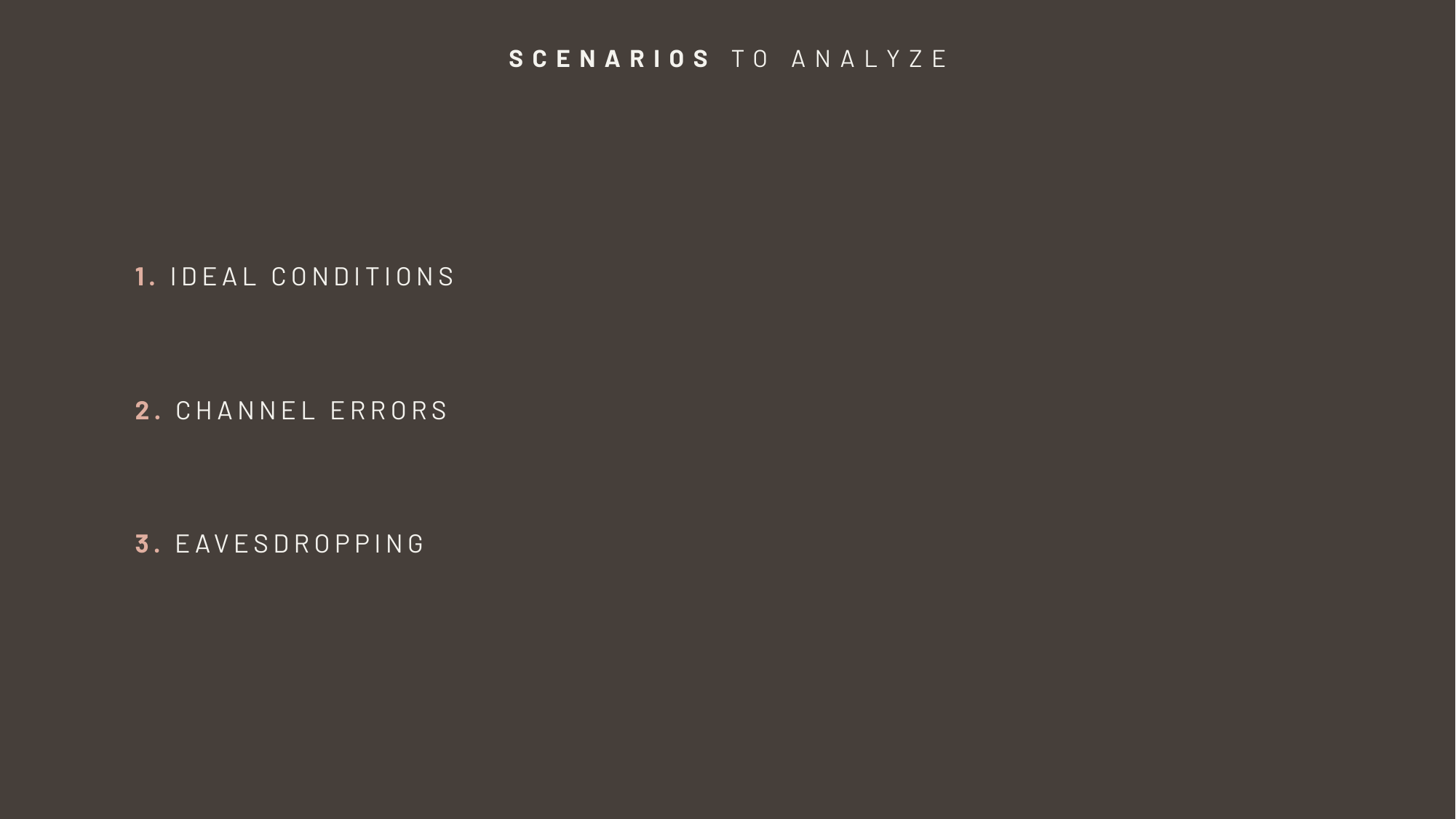

SCENARIOS TO ANALYZE
1. IDEAL CONDITIONS
2. CHANNEL ERRORS
3. EAVESDROPPING